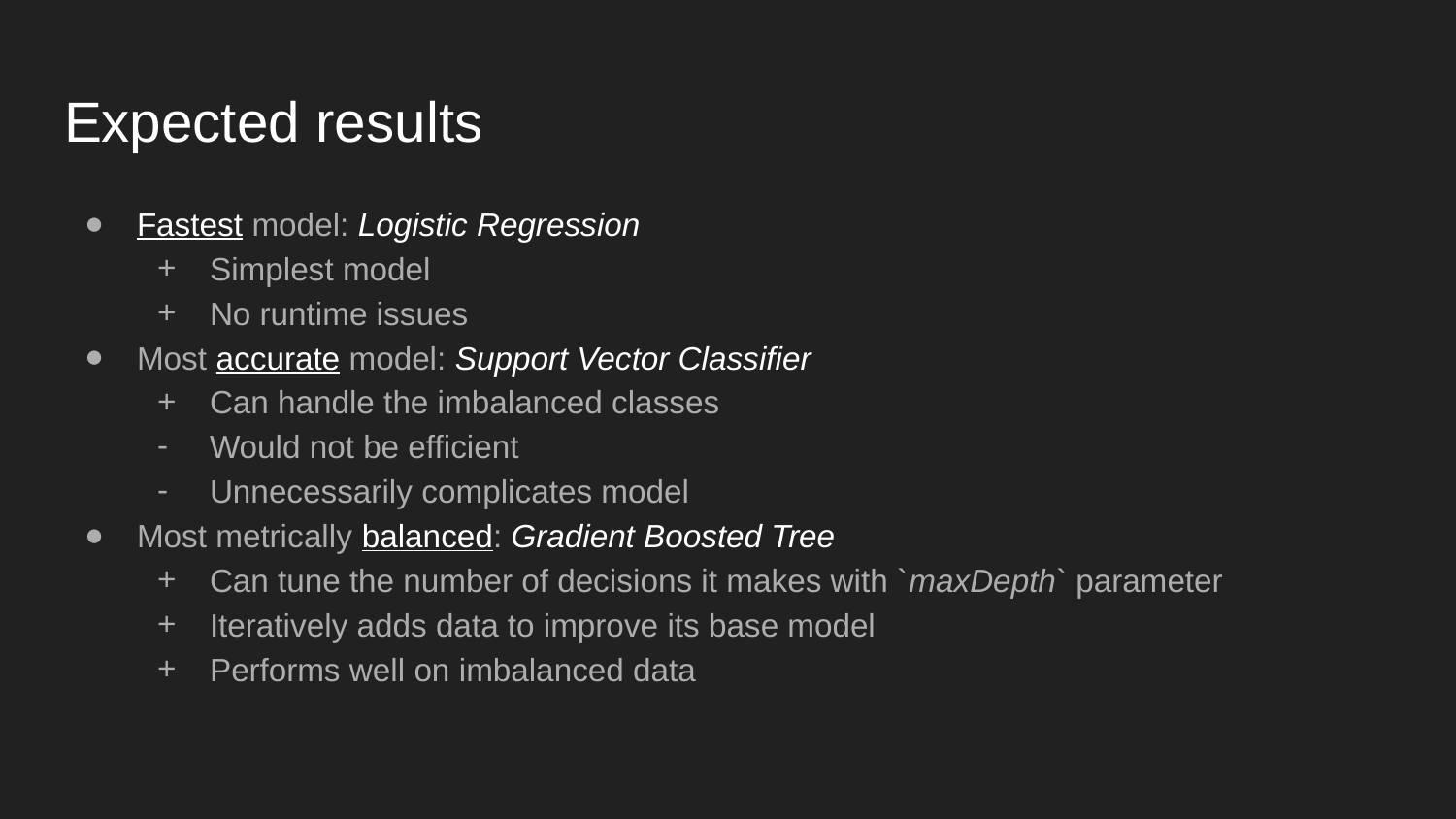

# Expected results
Fastest model: Logistic Regression
Simplest model
No runtime issues
Most accurate model: Support Vector Classifier
Can handle the imbalanced classes
Would not be efficient
Unnecessarily complicates model
Most metrically balanced: Gradient Boosted Tree
Can tune the number of decisions it makes with `maxDepth` parameter
Iteratively adds data to improve its base model
Performs well on imbalanced data